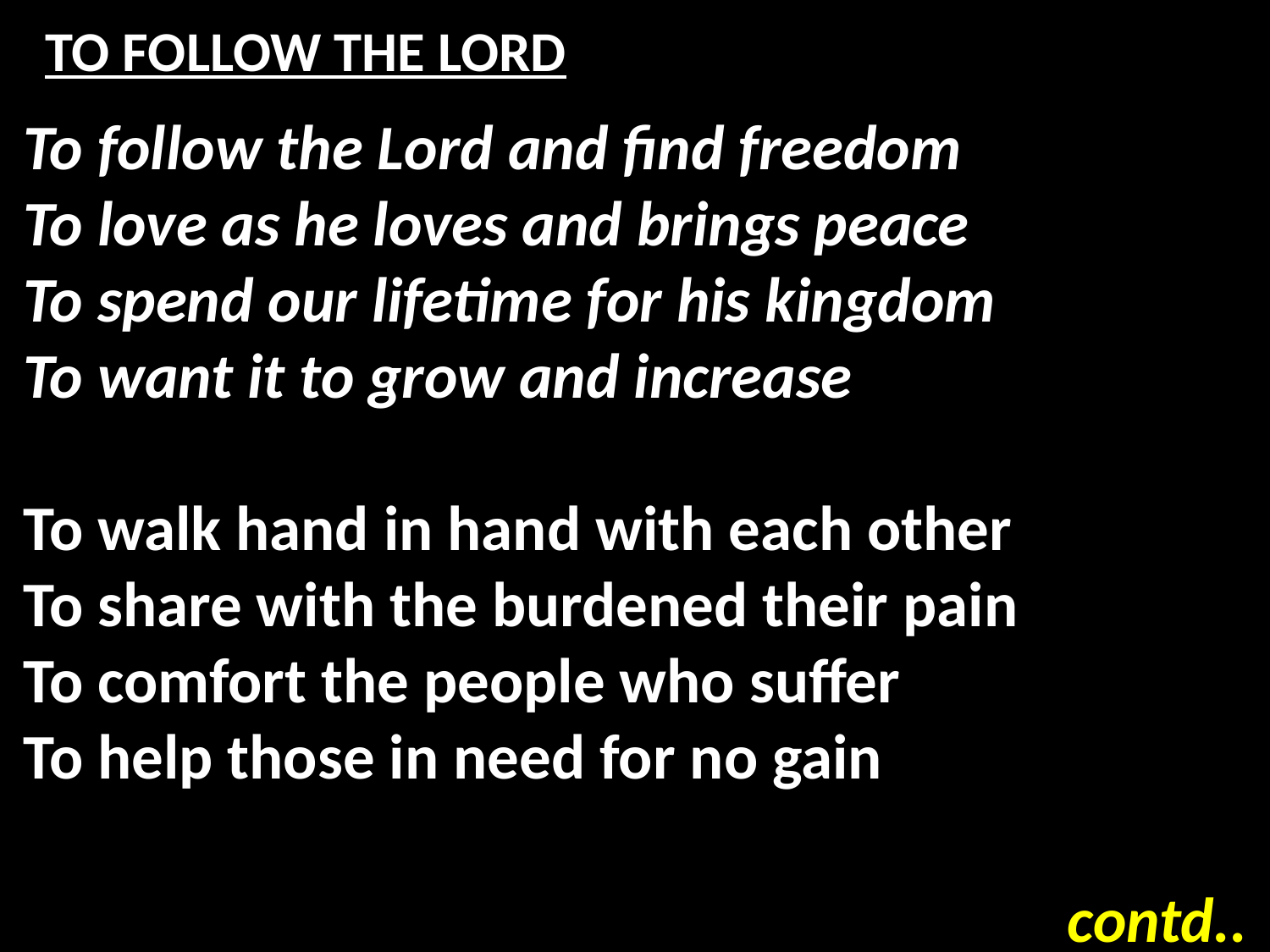

# TO FOLLOW THE LORD
To follow the Lord and find freedom
To love as he loves and brings peace
To spend our lifetime for his kingdom
To want it to grow and increase

To walk hand in hand with each other
To share with the burdened their pain
To comfort the people who suffer
To help those in need for no gain
contd..